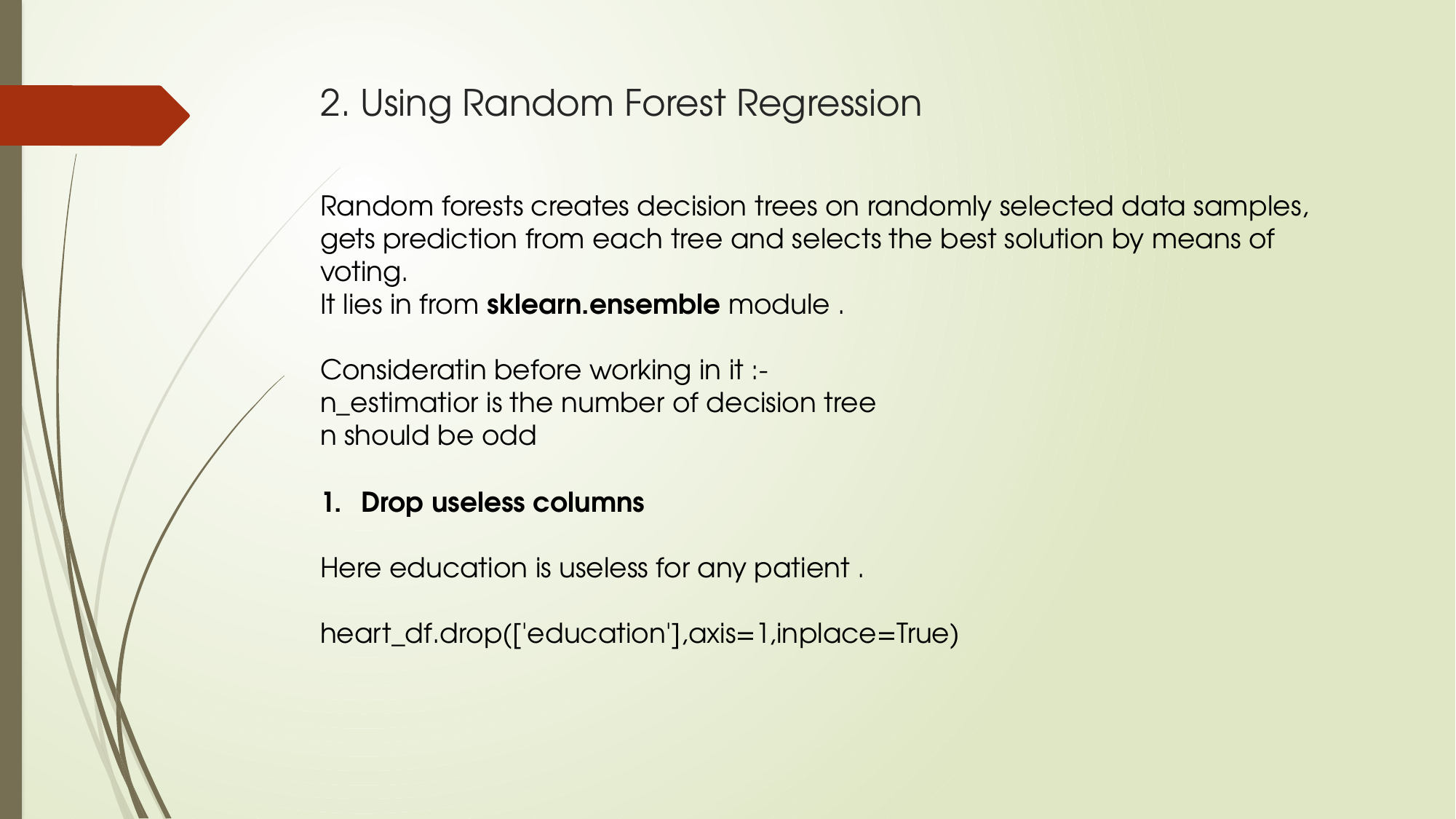

# 2. Using Random Forest Regression
Random forests creates decision trees on randomly selected data samples, gets prediction from each tree and selects the best solution by means of voting.
It lies in from sklearn.ensemble module .

Consideratin before working in it :-
n_estimatior is the number of decision tree
n should be odd

Drop useless columns

Here education is useless for any patient .

heart_df.drop(['education'],axis=1,inplace=True)